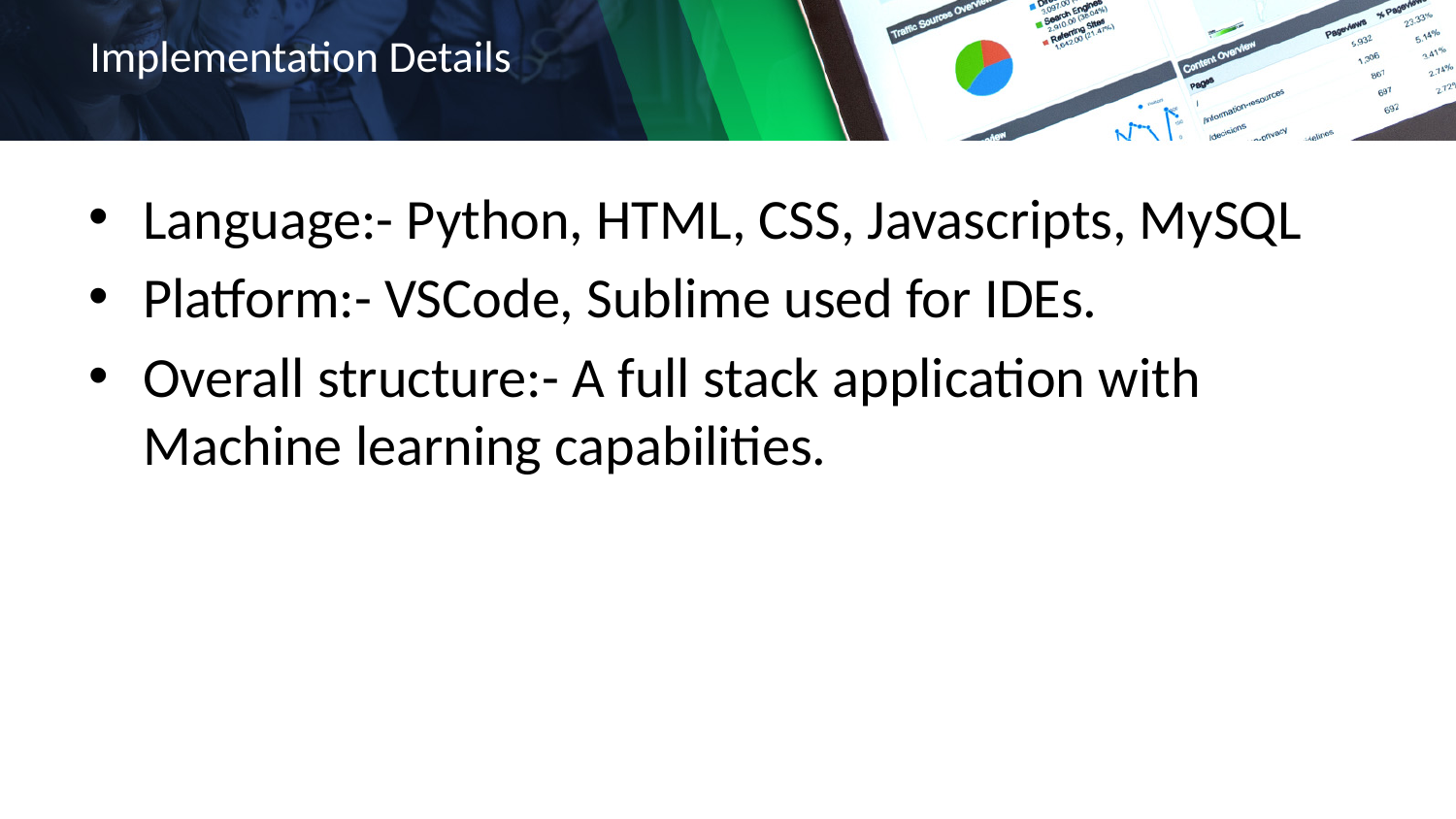

# Implementation Details
Language:- Python, HTML, CSS, Javascripts, MySQL
Platform:- VSCode, Sublime used for IDEs.
Overall structure:- A full stack application with Machine learning capabilities.